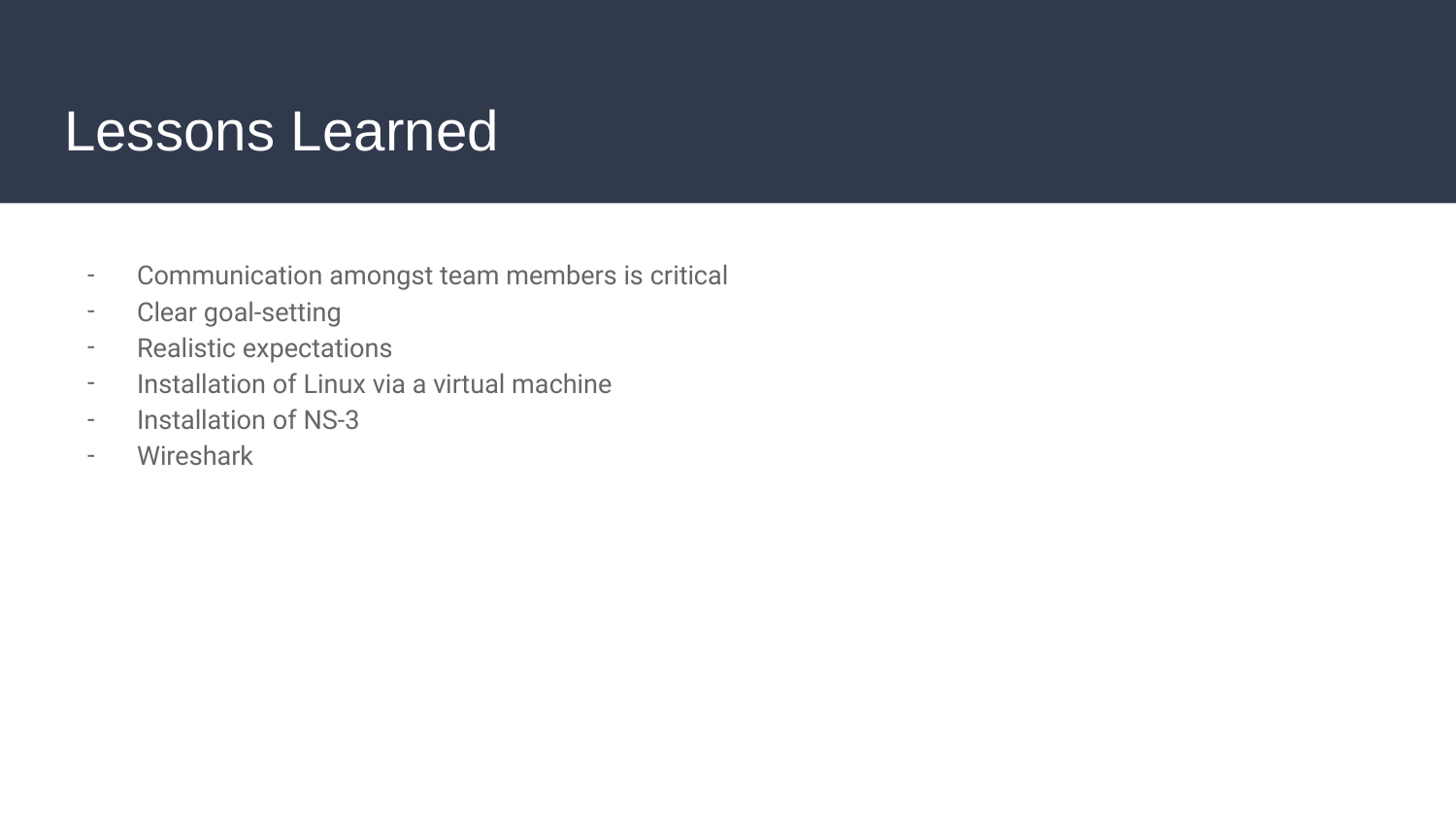

# Lessons Learned
Communication amongst team members is critical
Clear goal-setting
Realistic expectations
Installation of Linux via a virtual machine
Installation of NS-3
Wireshark